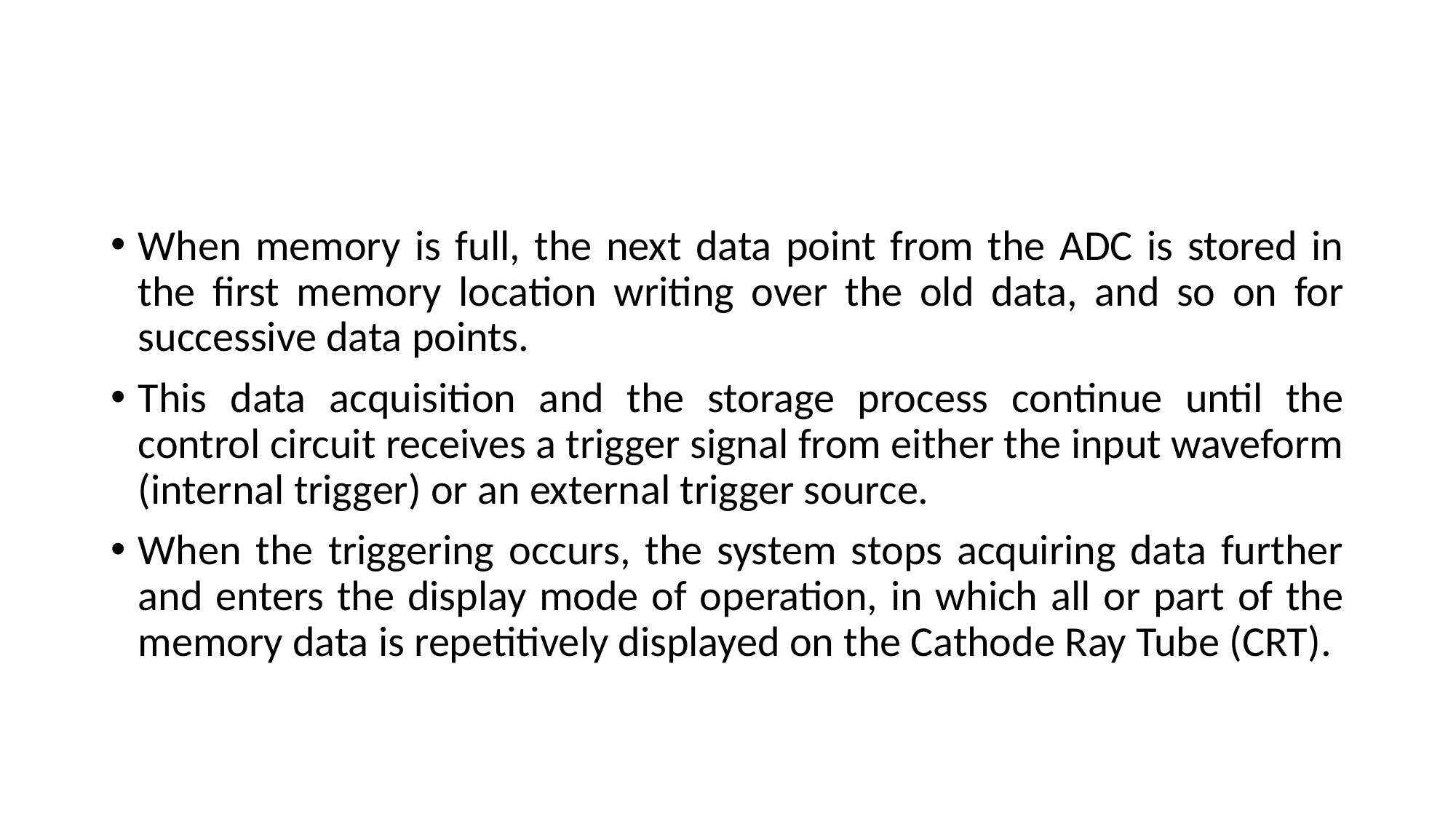

#
When memory is full, the next data point from the ADC is stored in the first memory location writing over the old data, and so on for successive data points.
This data acquisition and the storage process continue until the control circuit receives a trigger signal from either the input waveform (internal trigger) or an external trigger source.
When the triggering occurs, the system stops acquiring data further and enters the display mode of operation, in which all or part of the memory data is repetitively displayed on the Cathode Ray Tube (CRT).